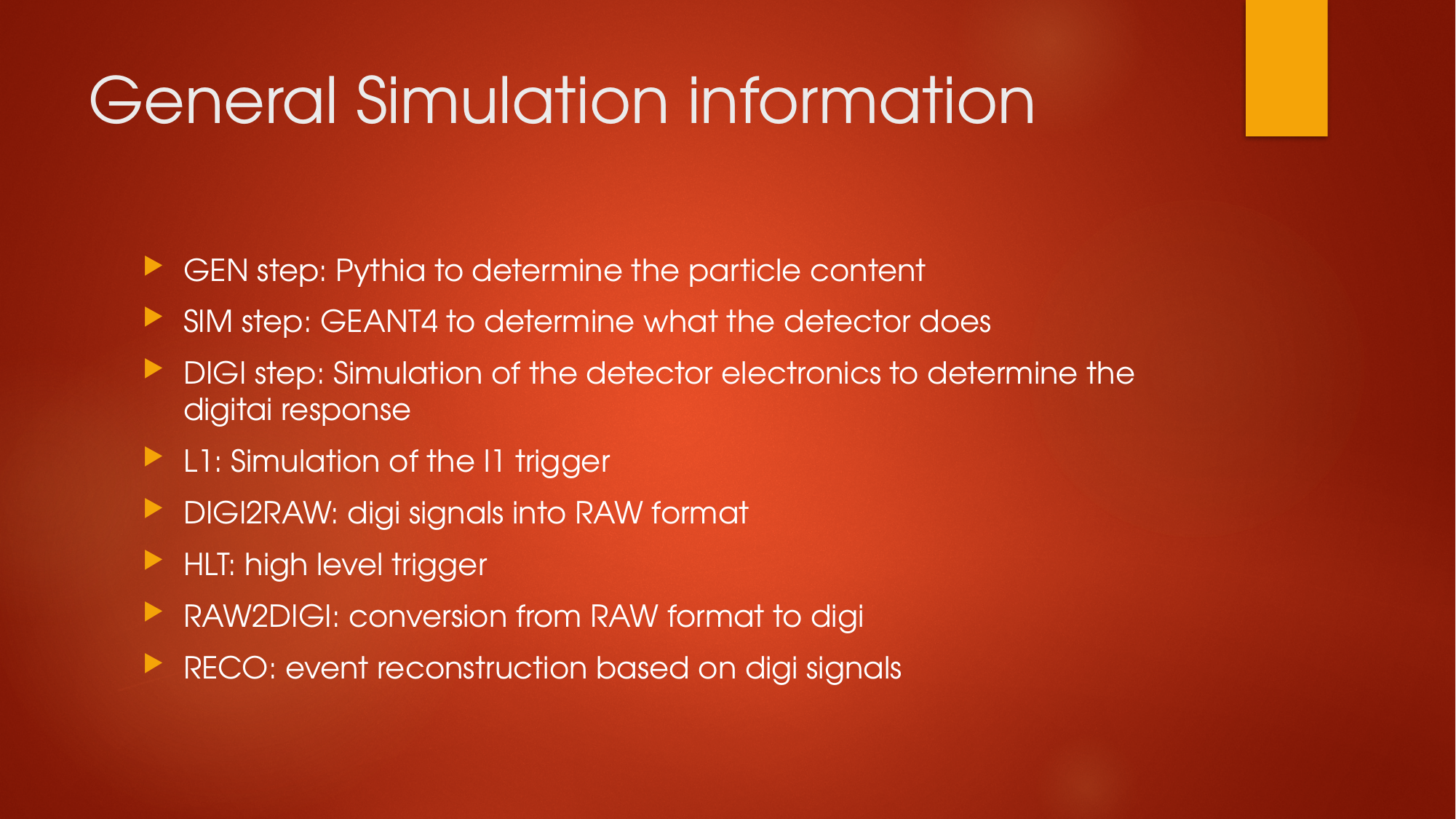

# General Simulation information
GEN step: Pythia to determine the particle content
SIM step: GEANT4 to determine what the detector does
DIGI step: Simulation of the detector electronics to determine the digitai response
L1: Simulation of the l1 trigger
DIGI2RAW: digi signals into RAW format
HLT: high level trigger
RAW2DIGI: conversion from RAW format to digi
RECO: event reconstruction based on digi signals